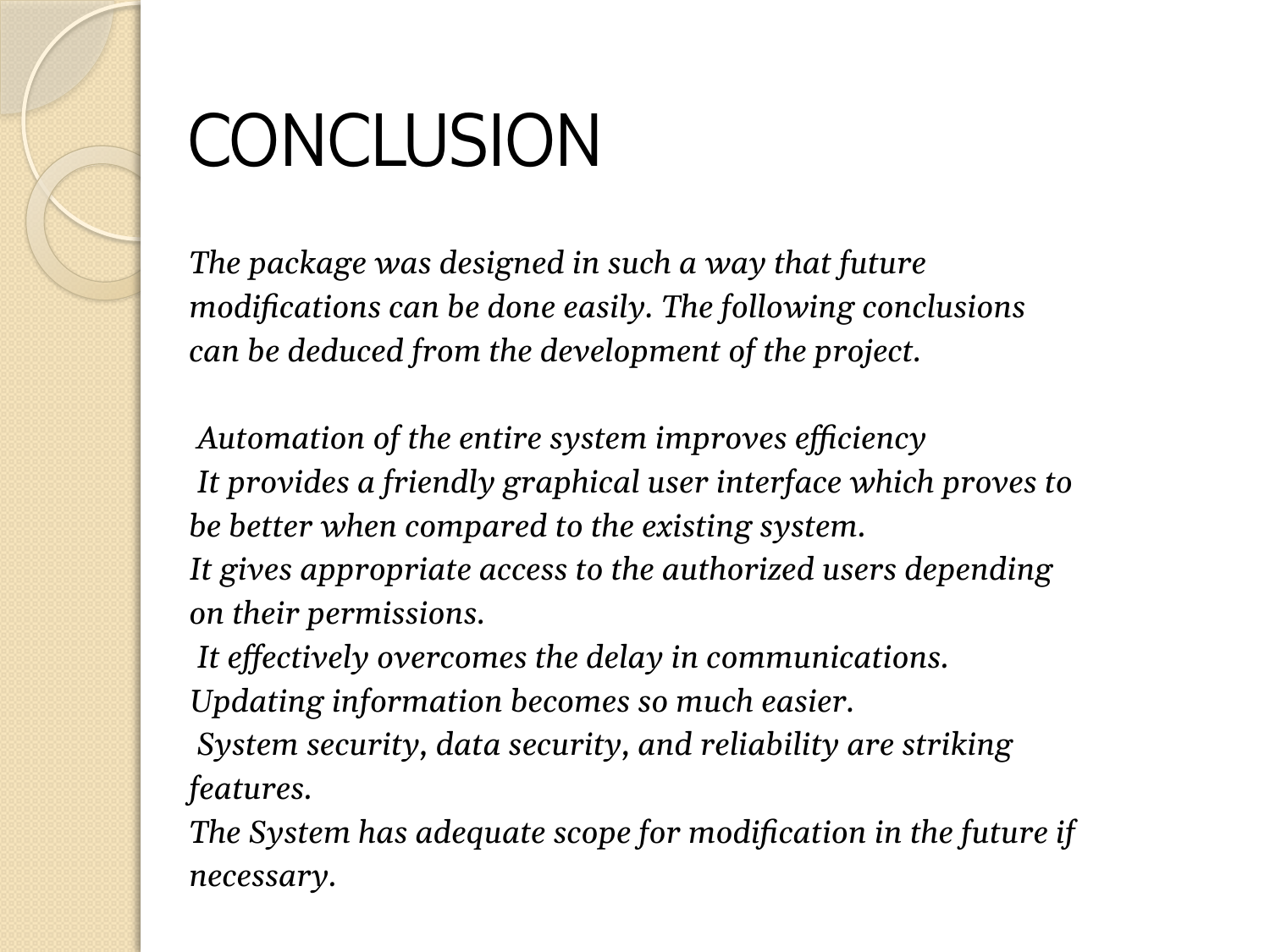

# CONCLUSION
The package was designed in such a way that future
modifications can be done easily. The following conclusions
can be deduced from the development of the project.

 Automation of the entire system improves efficiency
 It provides a friendly graphical user interface which proves to
be better when compared to the existing system.
It gives appropriate access to the authorized users depending
on their permissions.
 It effectively overcomes the delay in communications.
Updating information becomes so much easier.
 System security, data security, and reliability are striking
features.
The System has adequate scope for modification in the future if
necessary.